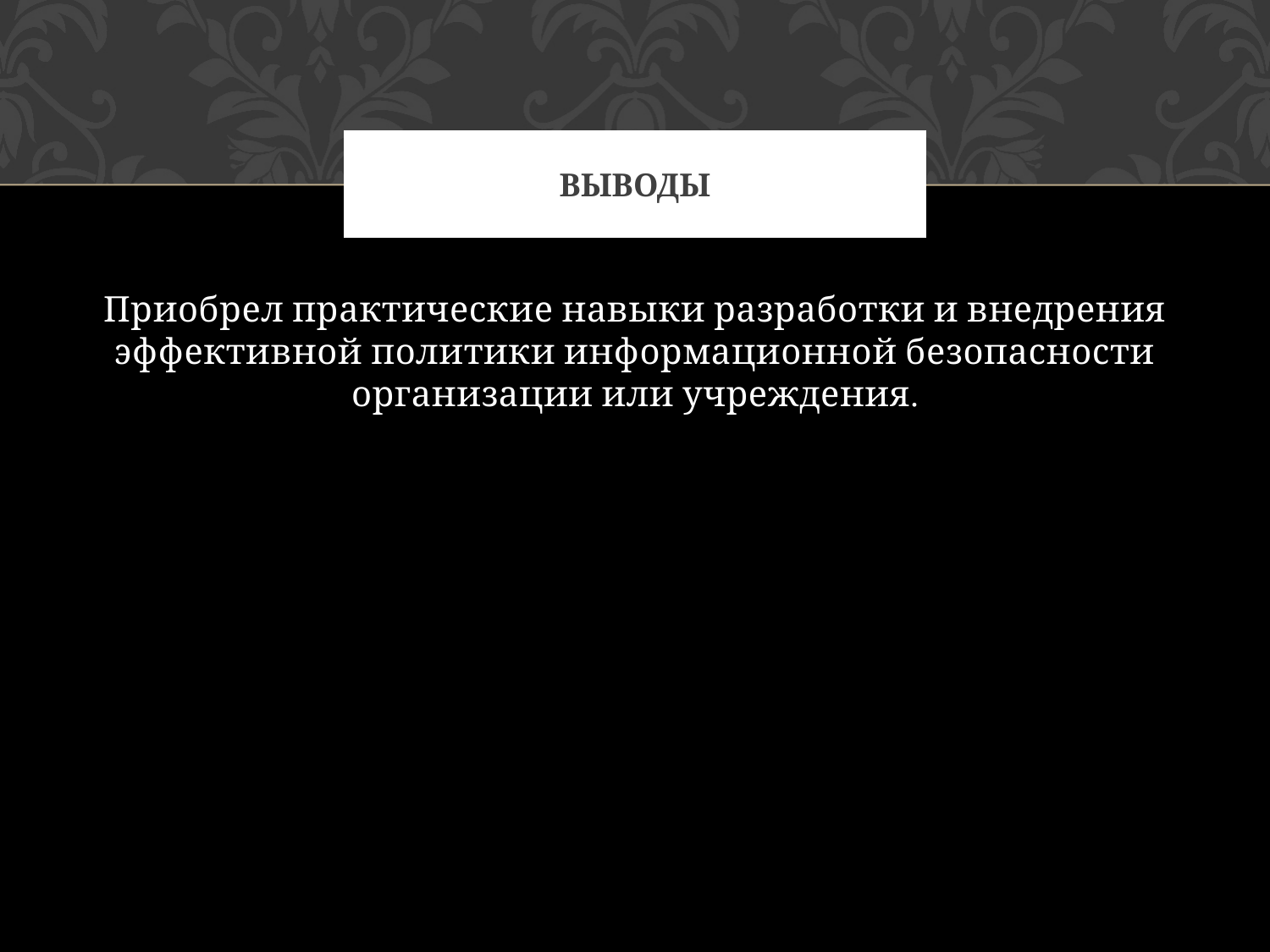

# Выводы
Приобрел практические навыки разработки и внедрения эффективной политики информационной безопасности организации или учреждения.